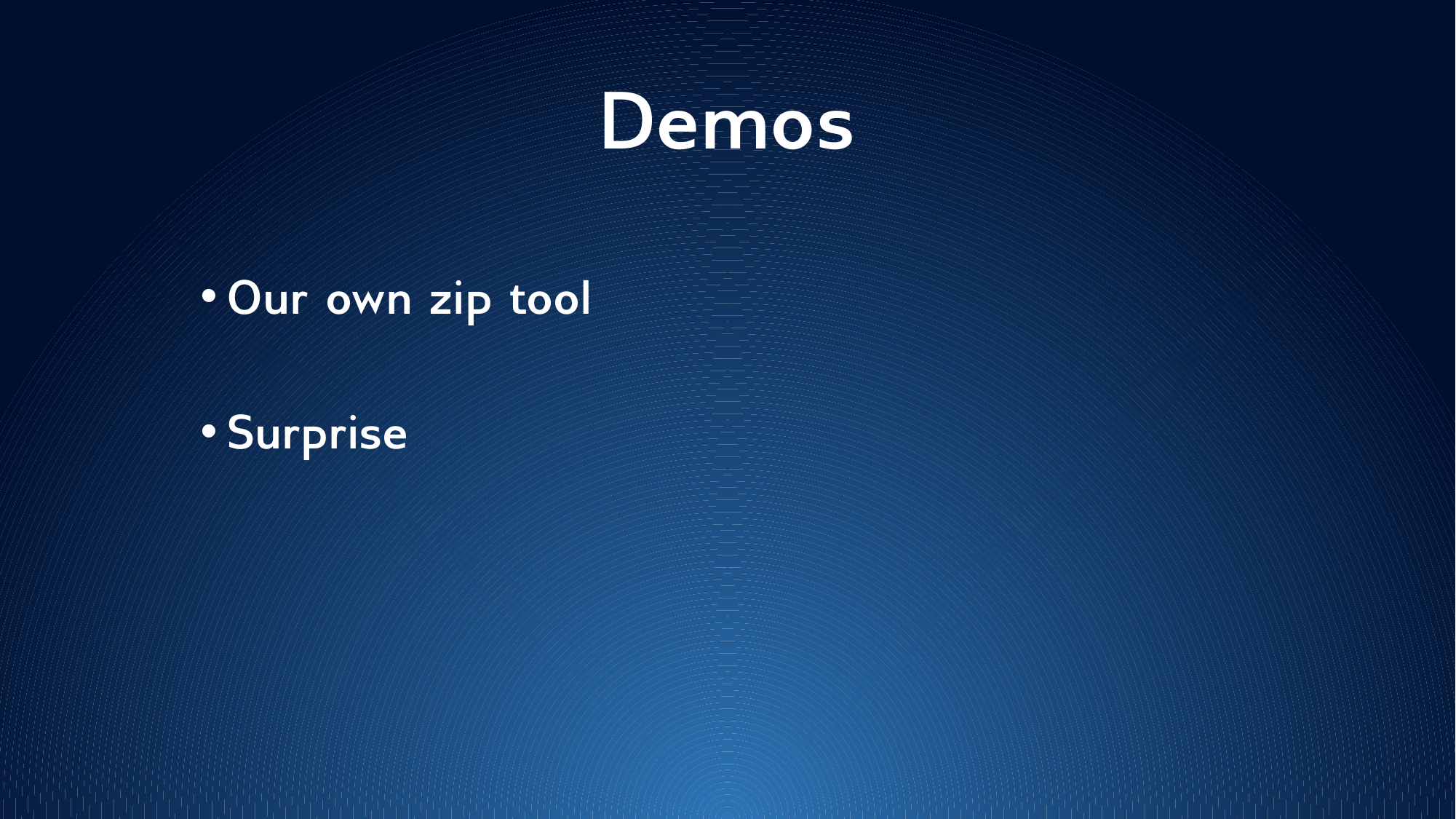

# Demos
Our own zip tool

Surprise